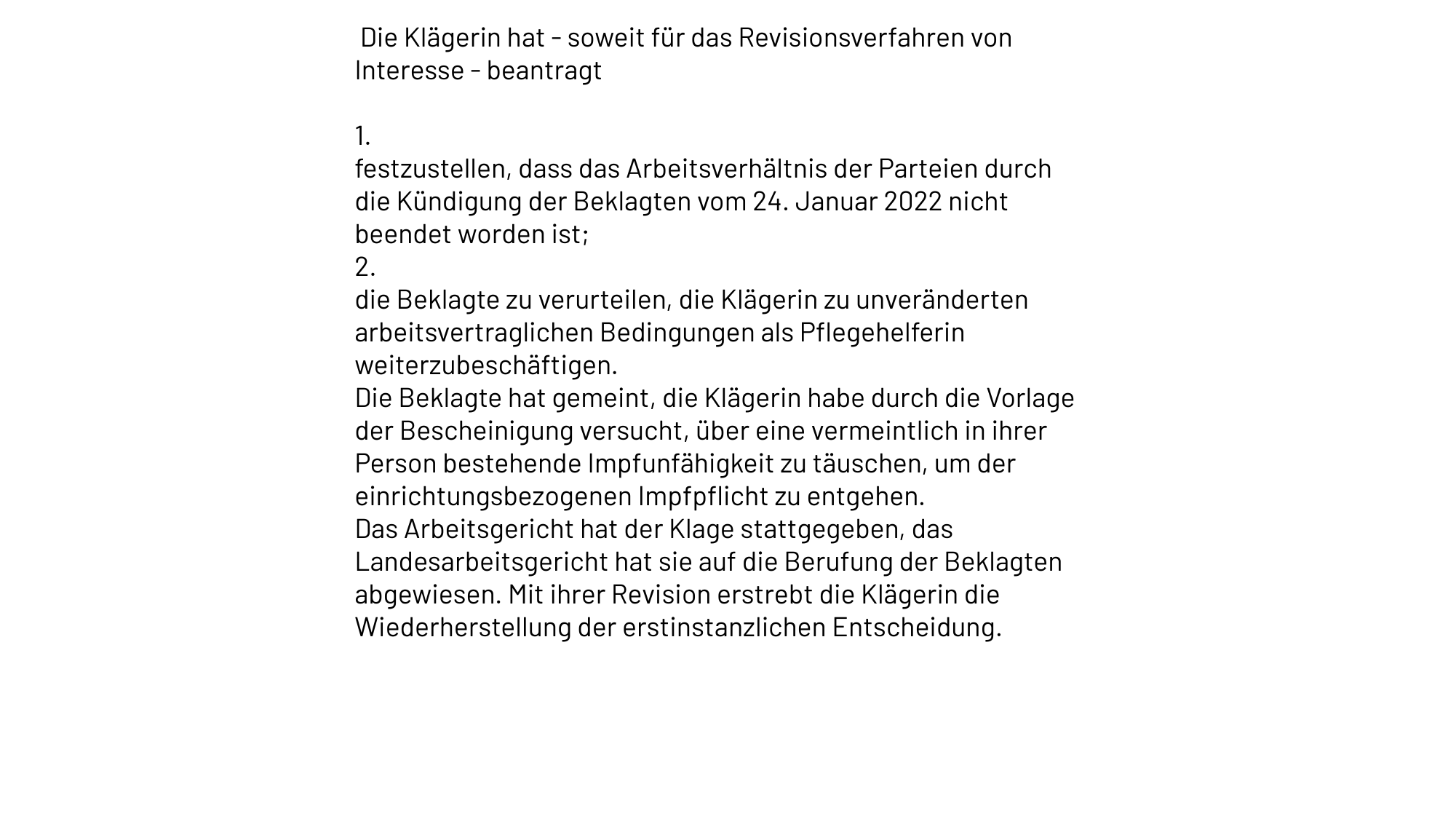

Die Klägerin hat - soweit für das Revisionsverfahren von Interesse - beantragt

1.
festzustellen, dass das Arbeitsverhältnis der Parteien durch die Kündigung der Beklagten vom 24. Januar 2022 nicht beendet worden ist;
2.
die Beklagte zu verurteilen, die Klägerin zu unveränderten arbeitsvertraglichen Bedingungen als Pflegehelferin weiterzubeschäftigen.
Die Beklagte hat gemeint, die Klägerin habe durch die Vorlage der Bescheinigung versucht, über eine vermeintlich in ihrer Person bestehende Impfunfähigkeit zu täuschen, um der einrichtungsbezogenen Impfpflicht zu entgehen.
Das Arbeitsgericht hat der Klage stattgegeben, das Landesarbeitsgericht hat sie auf die Berufung der Beklagten abgewiesen. Mit ihrer Revision erstrebt die Klägerin die Wiederherstellung der erstinstanzlichen Entscheidung.